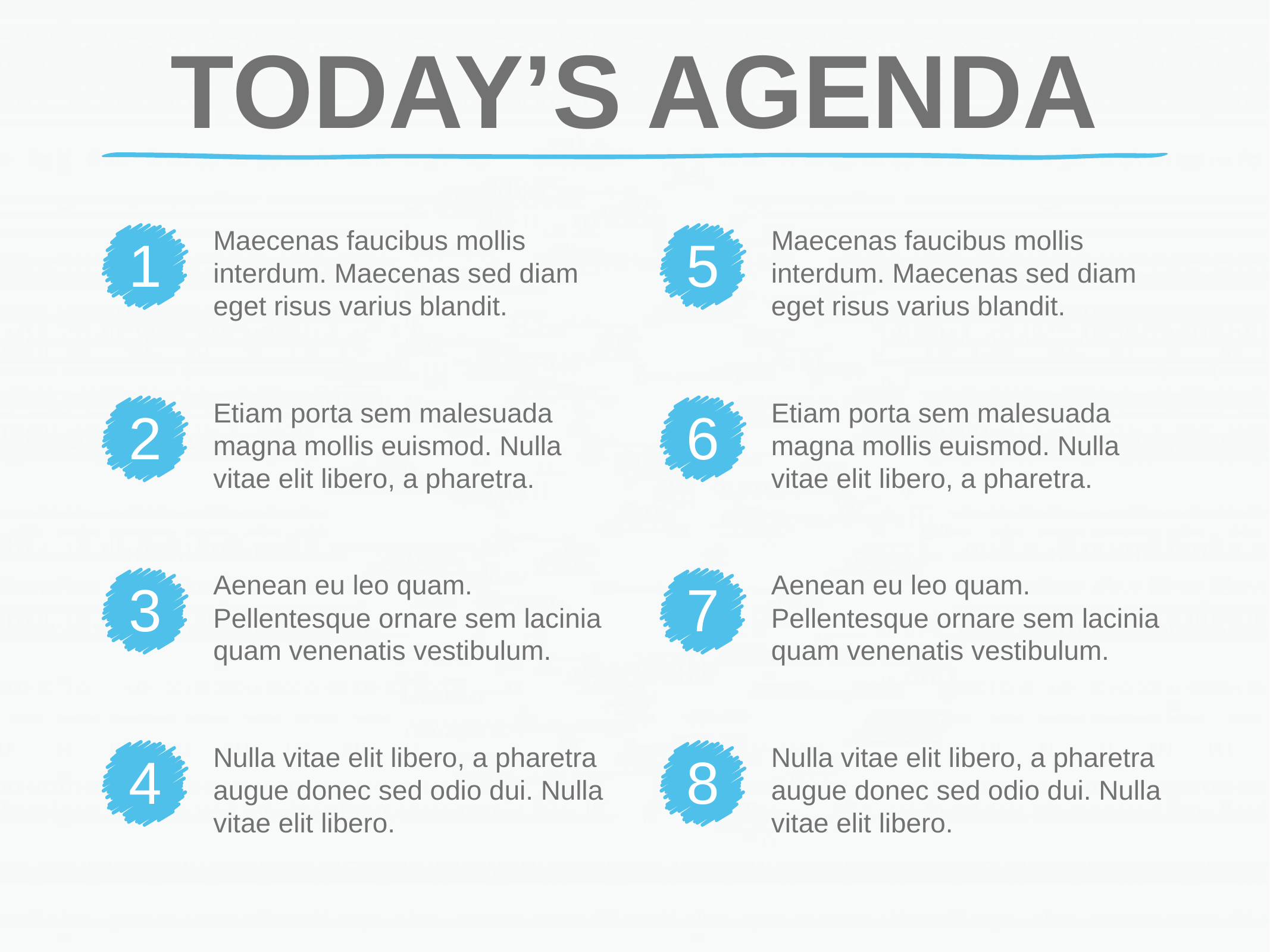

# today’s agenda
1
5

Maecenas faucibus mollis interdum. Maecenas sed diam eget risus varius blandit.

Maecenas faucibus mollis interdum. Maecenas sed diam eget risus varius blandit.
2
6

Etiam porta sem malesuada magna mollis euismod. Nulla vitae elit libero, a pharetra.

Etiam porta sem malesuada magna mollis euismod. Nulla vitae elit libero, a pharetra.
3
7

Aenean eu leo quam. Pellentesque ornare sem lacinia quam venenatis vestibulum.

Aenean eu leo quam. Pellentesque ornare sem lacinia quam venenatis vestibulum.
4
8

Nulla vitae elit libero, a pharetra augue donec sed odio dui. Nulla vitae elit libero.

Nulla vitae elit libero, a pharetra augue donec sed odio dui. Nulla vitae elit libero.